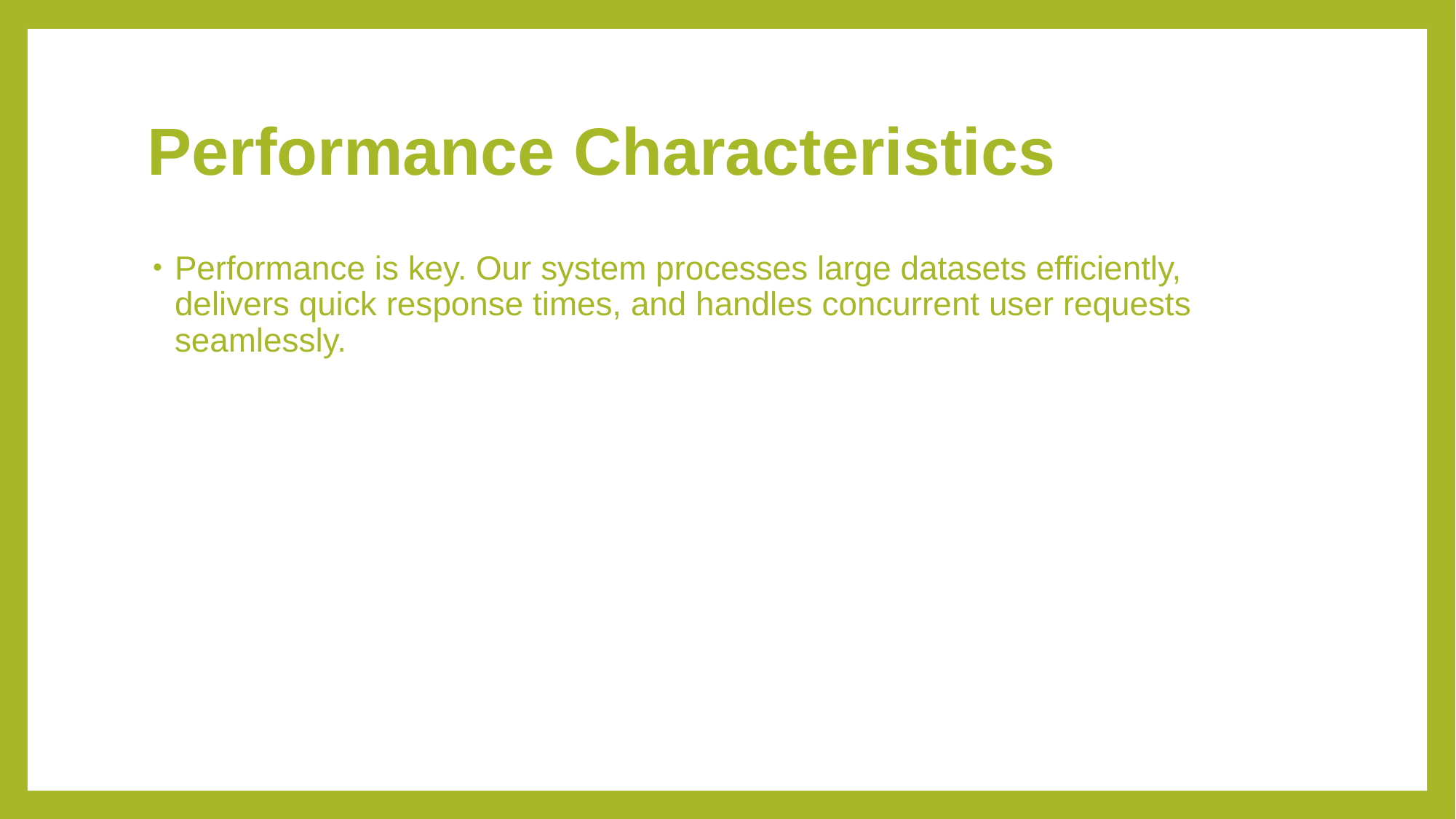

# Performance Characteristics
Performance is key. Our system processes large datasets efficiently, delivers quick response times, and handles concurrent user requests seamlessly.